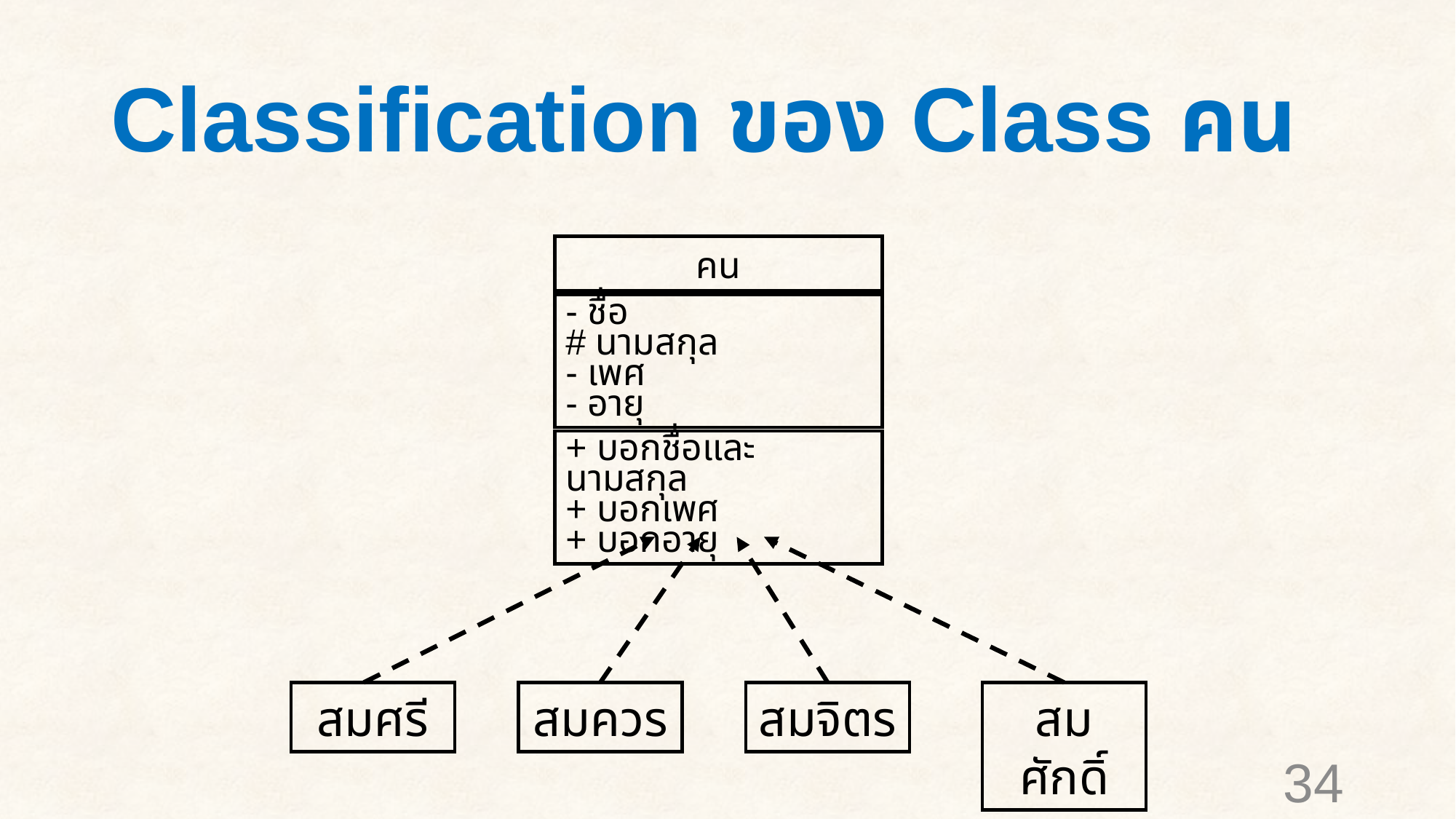

# Classification ของ Class คน

คน
- ชื่อ
# นามสกุล
- เพศ
- อายุ
+ บอกชื่อและนามสกุล
+ บอกเพศ
+ บอกอายุ

สมศรี
สมควร
สมจิตร
สมศักดิ์
34